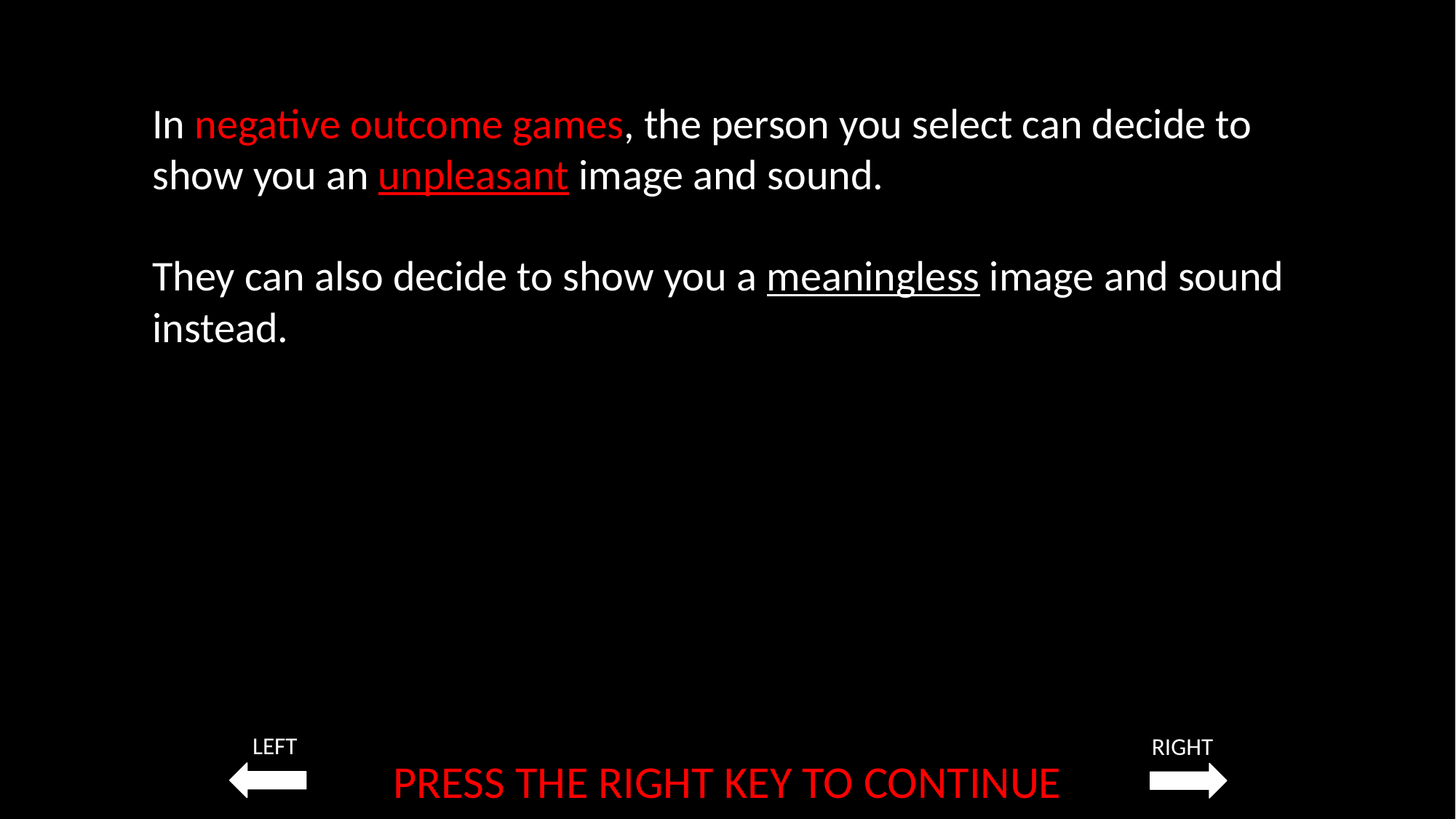

In negative outcome games, the person you select can decide to show you an unpleasant image and sound.

They can also decide to show you a meaningless image and sound instead.

LEFT
RIGHT
PRESS THE RIGHT KEY TO CONTINUE